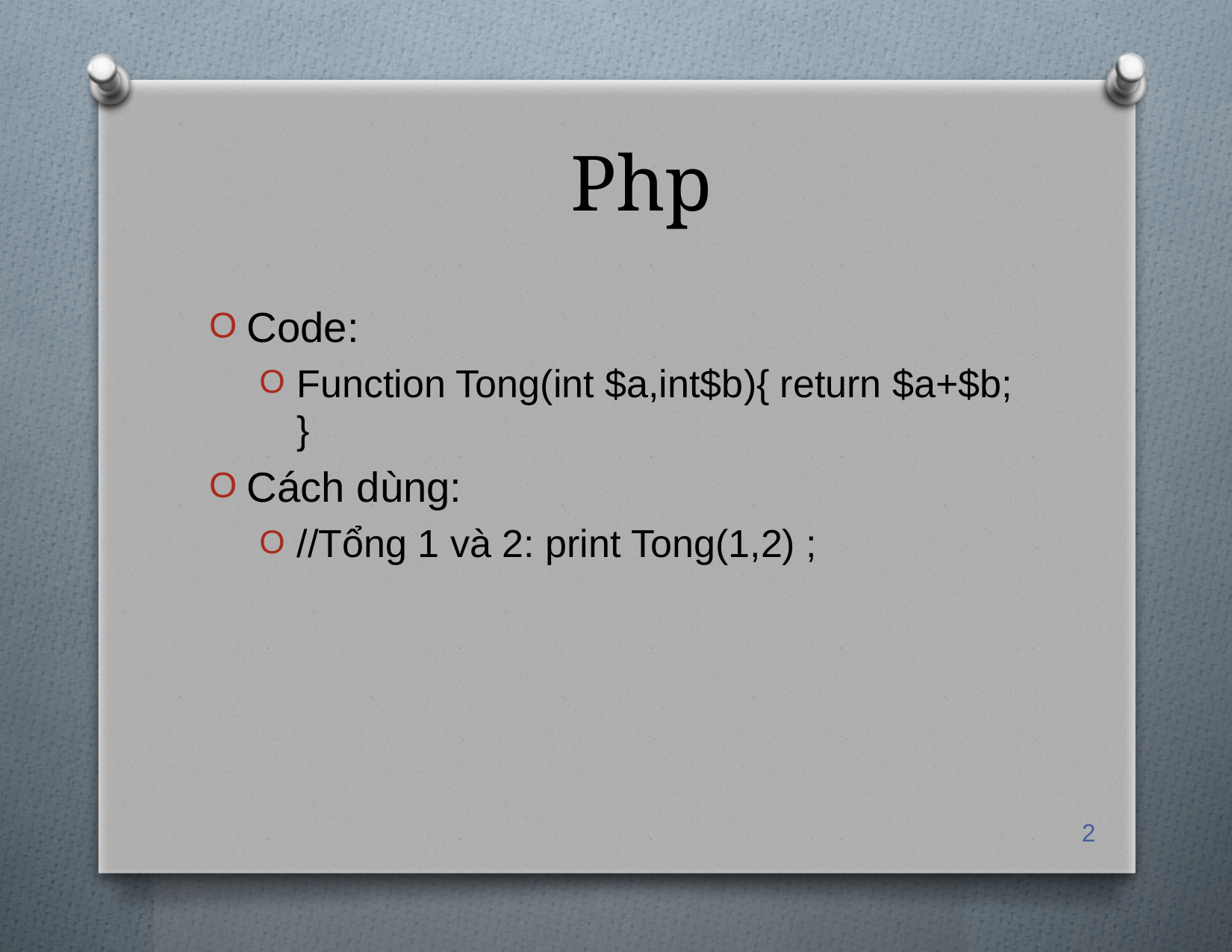

# Php
Code:
Function Tong(int $a,int$b){ return $a+$b; }
Cách dùng:
//Tổng 1 và 2: print Tong(1,2) ;

2